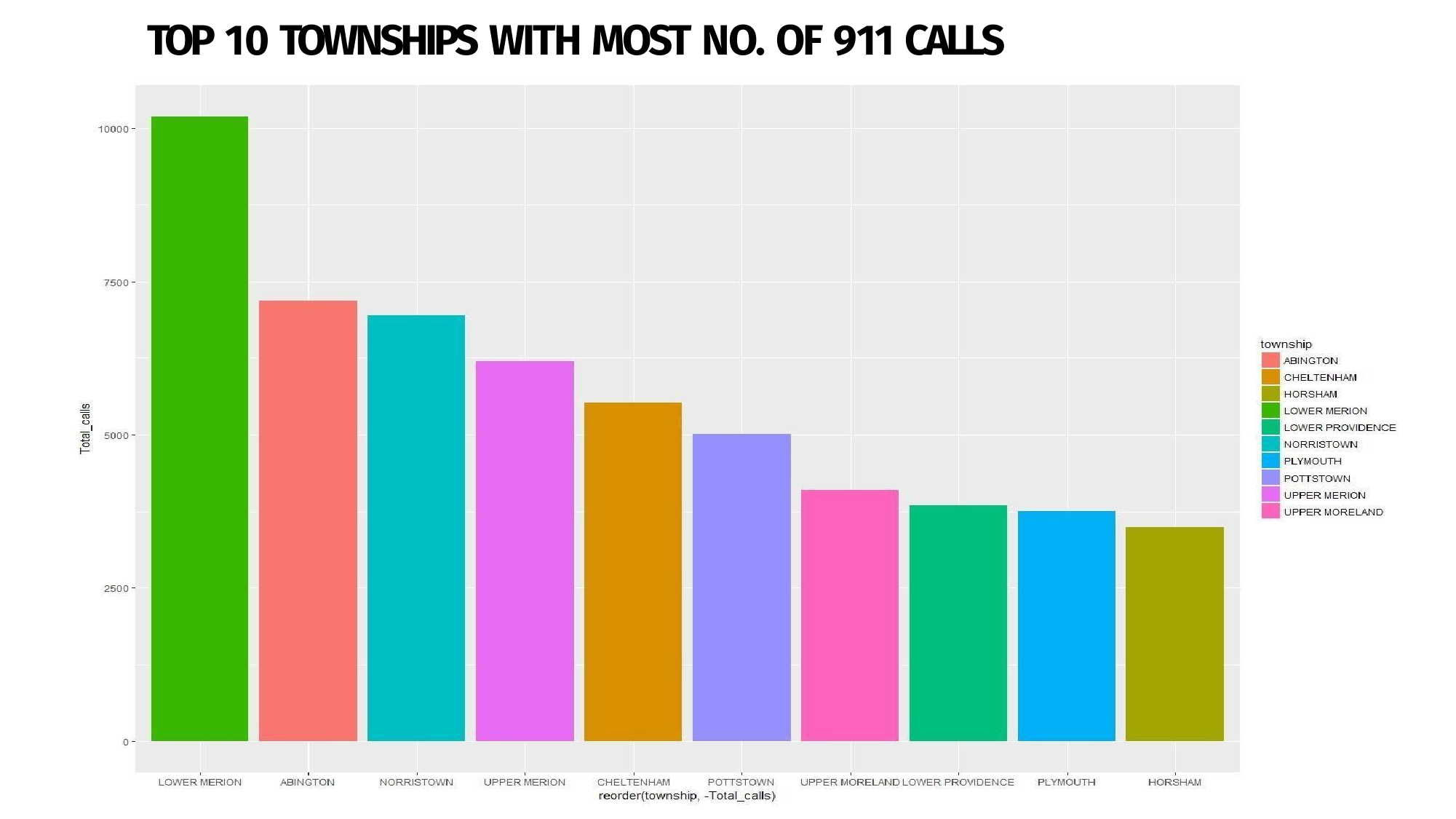

# TOP 10 TOWNSHIPS WITH MOST NO. OF 911 CALLS